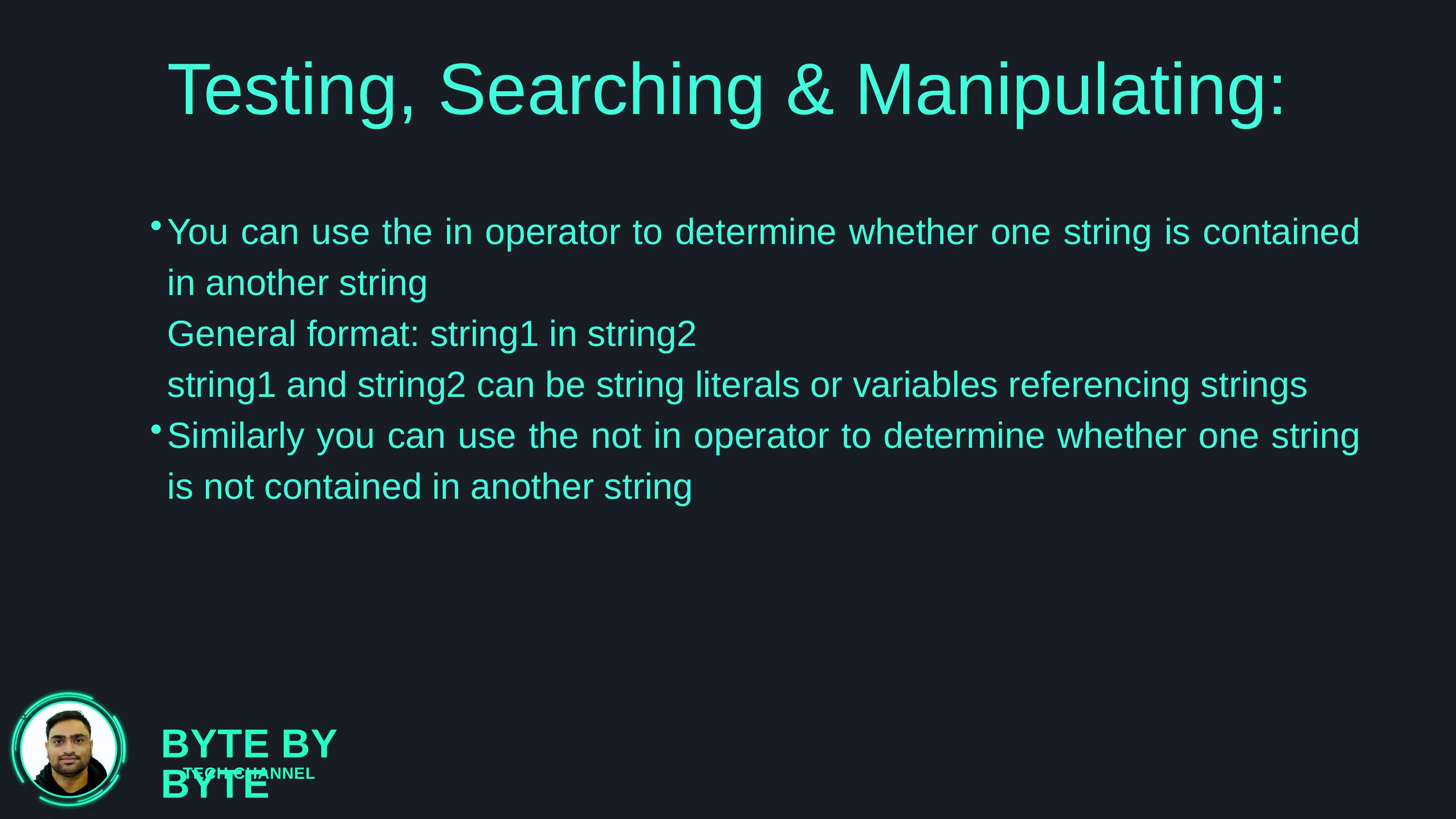

Testing, Searching & Manipulating:

You can use the in operator to determine whether one string is contained in another string
General format: string1 in string2
string1 and string2 can be string literals or variables referencing strings
Similarly you can use the not in operator to determine whether one string is not contained in another string

BYTE BY BYTE
TECH CHANNEL